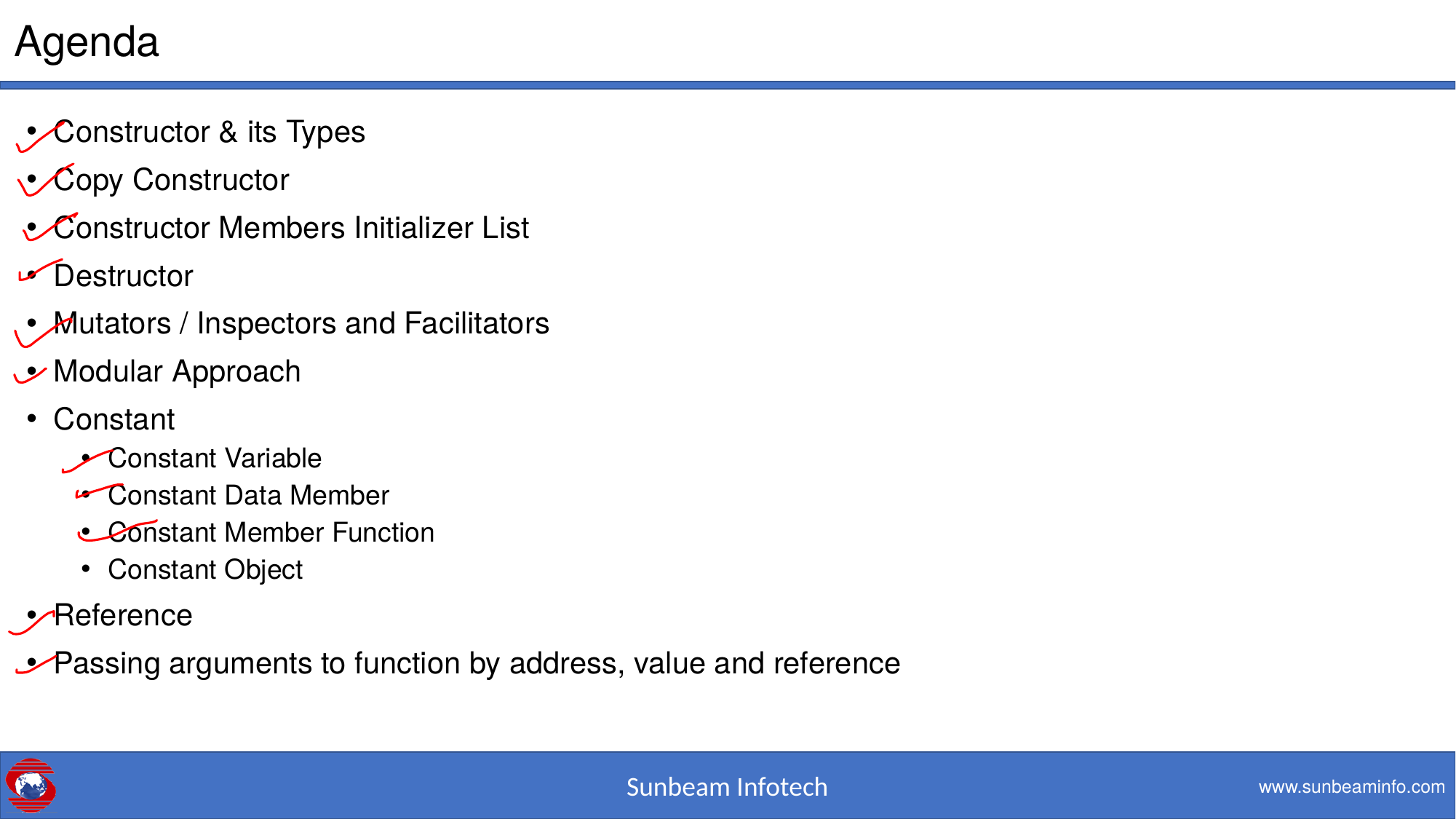

# Agenda
Constructor & its Types
Copy Constructor
Constructor Members Initializer List
Destructor
Mutators / Inspectors and Facilitators
Modular Approach
Constant
Constant Variable
Constant Data Member
Constant Member Function
Constant Object
Reference
Passing arguments to function by address, value and reference